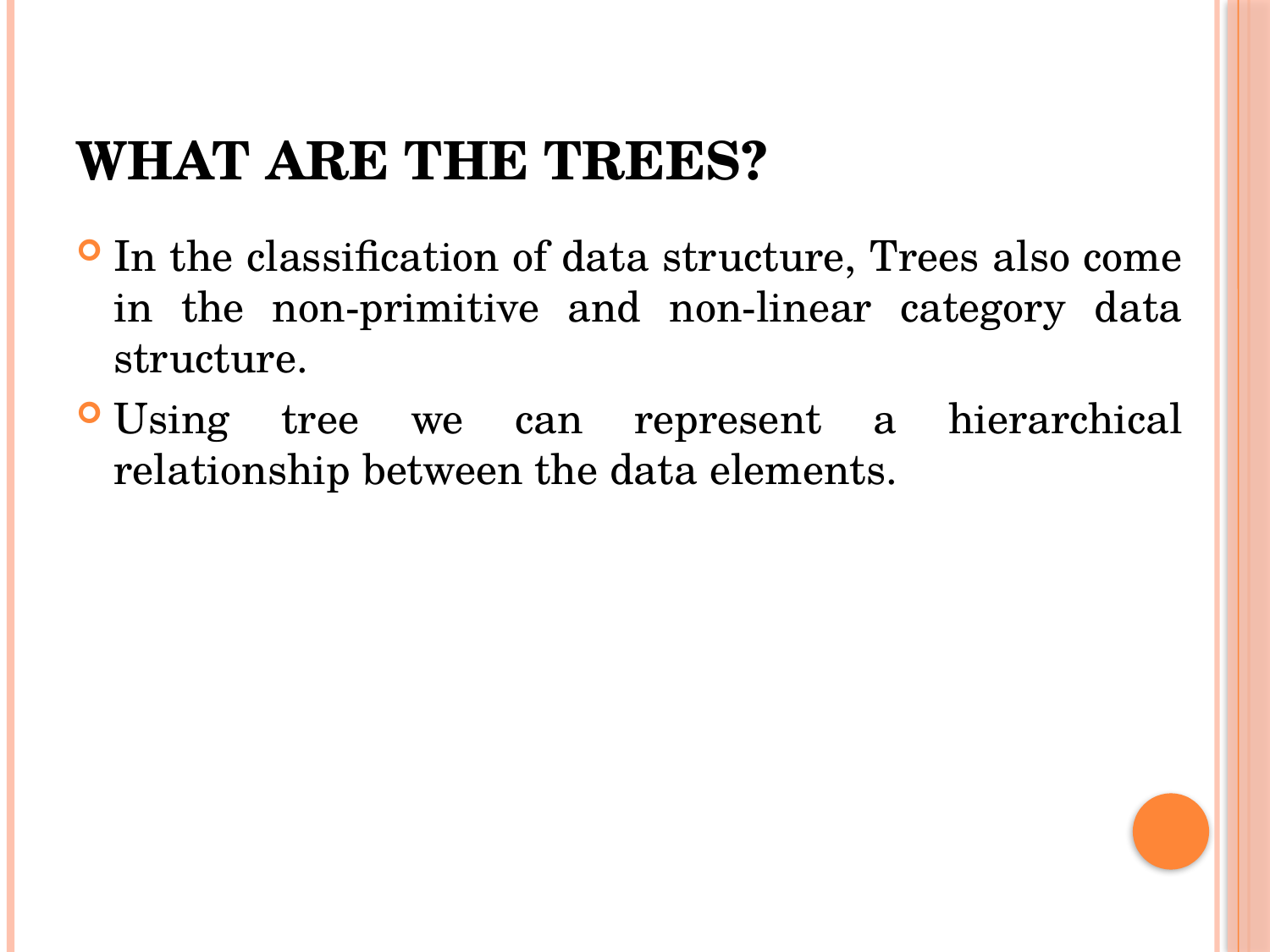

# What are the trees?
In the classification of data structure, Trees also come in the non-primitive and non-linear category data structure.
Using tree we can represent a hierarchical relationship between the data elements.